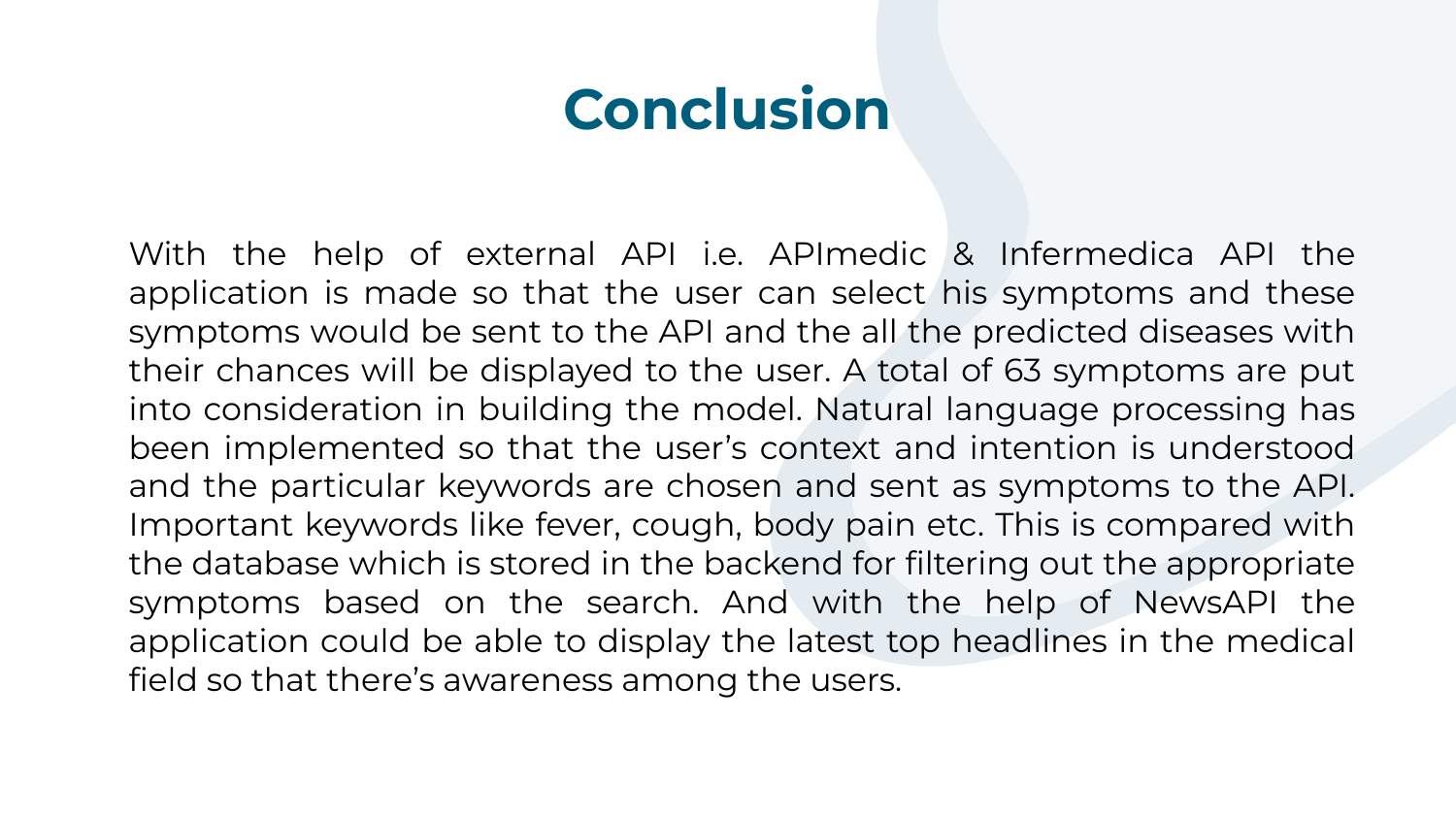

# Conclusion
With the help of external API i.e. APImedic & Infermedica API the application is made so that the user can select his symptoms and these symptoms would be sent to the API and the all the predicted diseases with their chances will be displayed to the user. A total of 63 symptoms are put into consideration in building the model. Natural language processing has been implemented so that the user’s context and intention is understood and the particular keywords are chosen and sent as symptoms to the API. Important keywords like fever, cough, body pain etc. This is compared with the database which is stored in the backend for filtering out the appropriate symptoms based on the search. And with the help of NewsAPI the application could be able to display the latest top headlines in the medical field so that there’s awareness among the users.